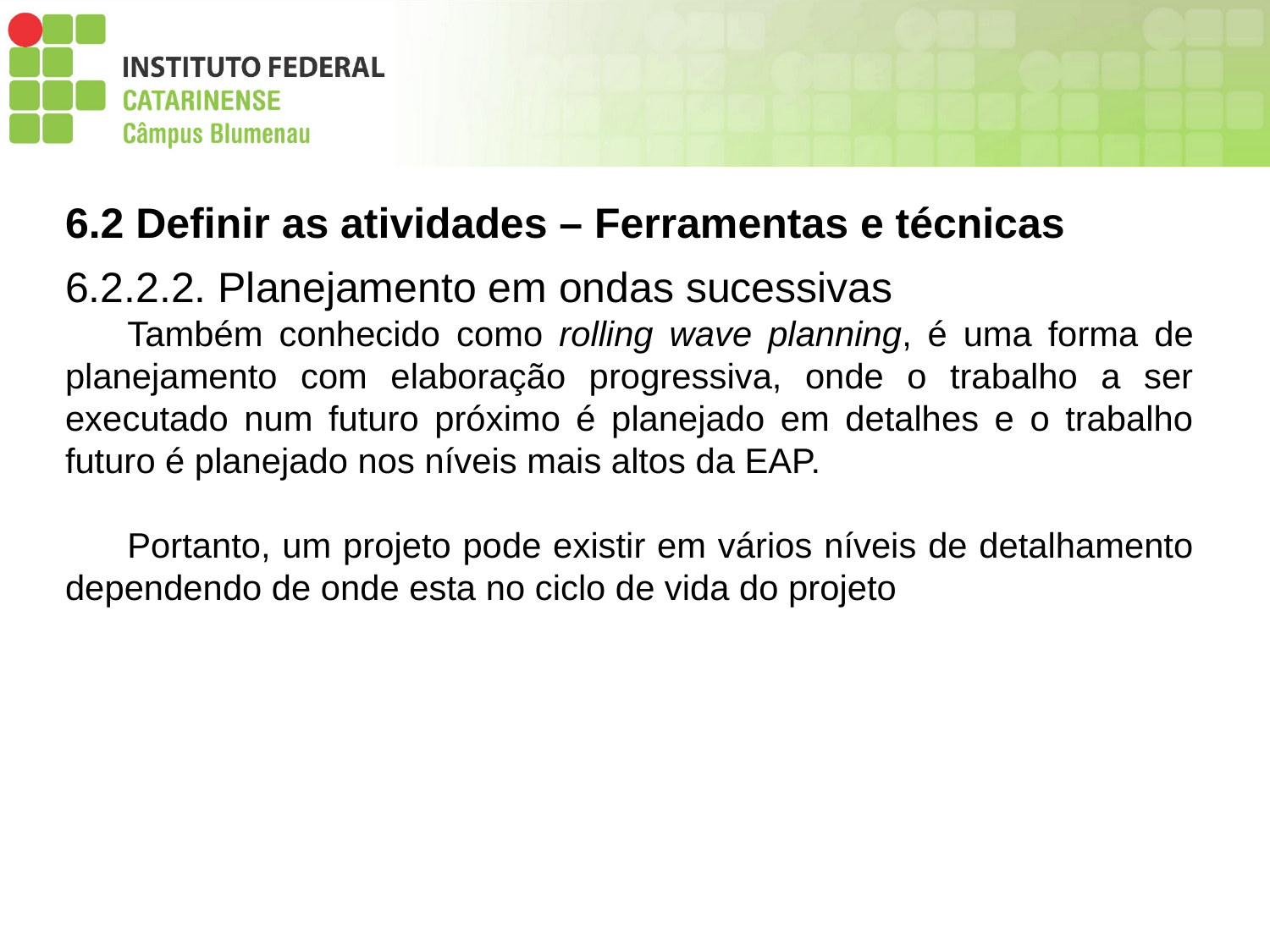

6.2 Definir as atividades – Ferramentas e técnicas
6.2.2.2. Planejamento em ondas sucessivas
Também conhecido como rolling wave planning, é uma forma de planejamento com elaboração progressiva, onde o trabalho a ser executado num futuro próximo é planejado em detalhes e o trabalho futuro é planejado nos níveis mais altos da EAP.

Portanto, um projeto pode existir em vários níveis de detalhamento dependendo de onde esta no ciclo de vida do projeto